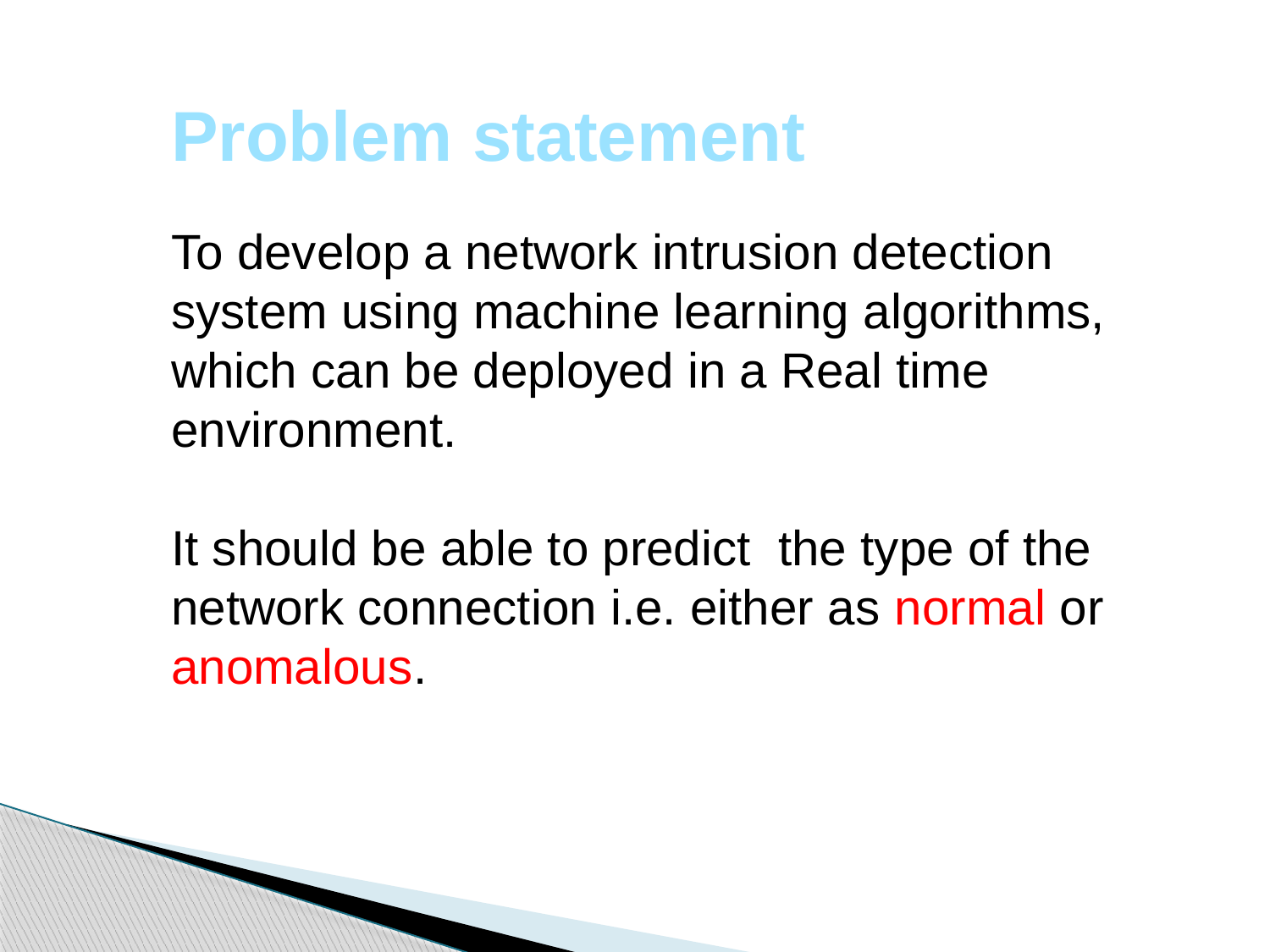

Problem statement
To develop a network intrusion detection system using machine learning algorithms, which can be deployed in a Real time environment.

It should be able to predict  the type of the network connection i.e. either as normal or anomalous.